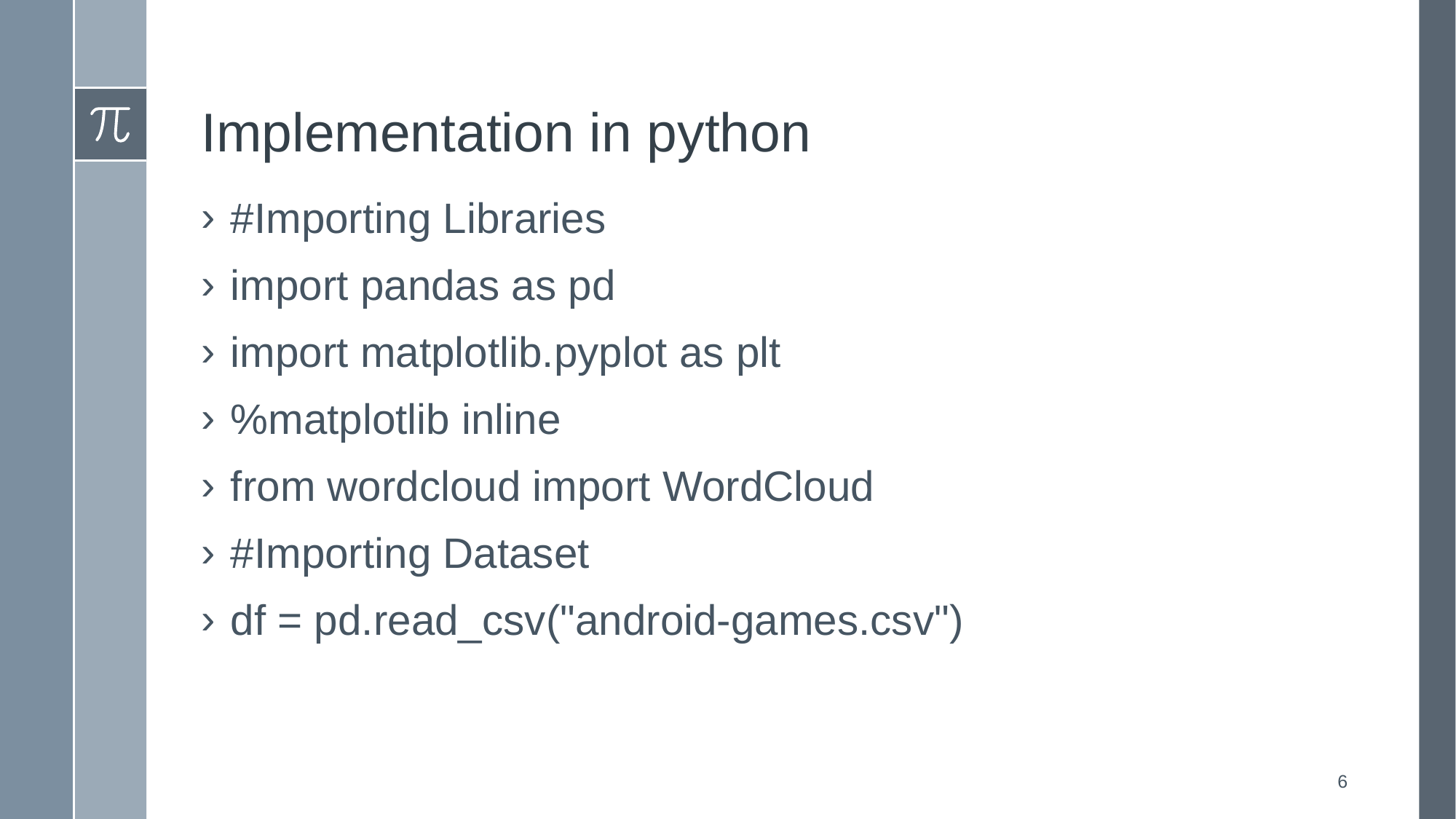

# Implementation in python
#Importing Libraries
import pandas as pd
import matplotlib.pyplot as plt
%matplotlib inline
from wordcloud import WordCloud
#Importing Dataset
df = pd.read_csv("android-games.csv")
6